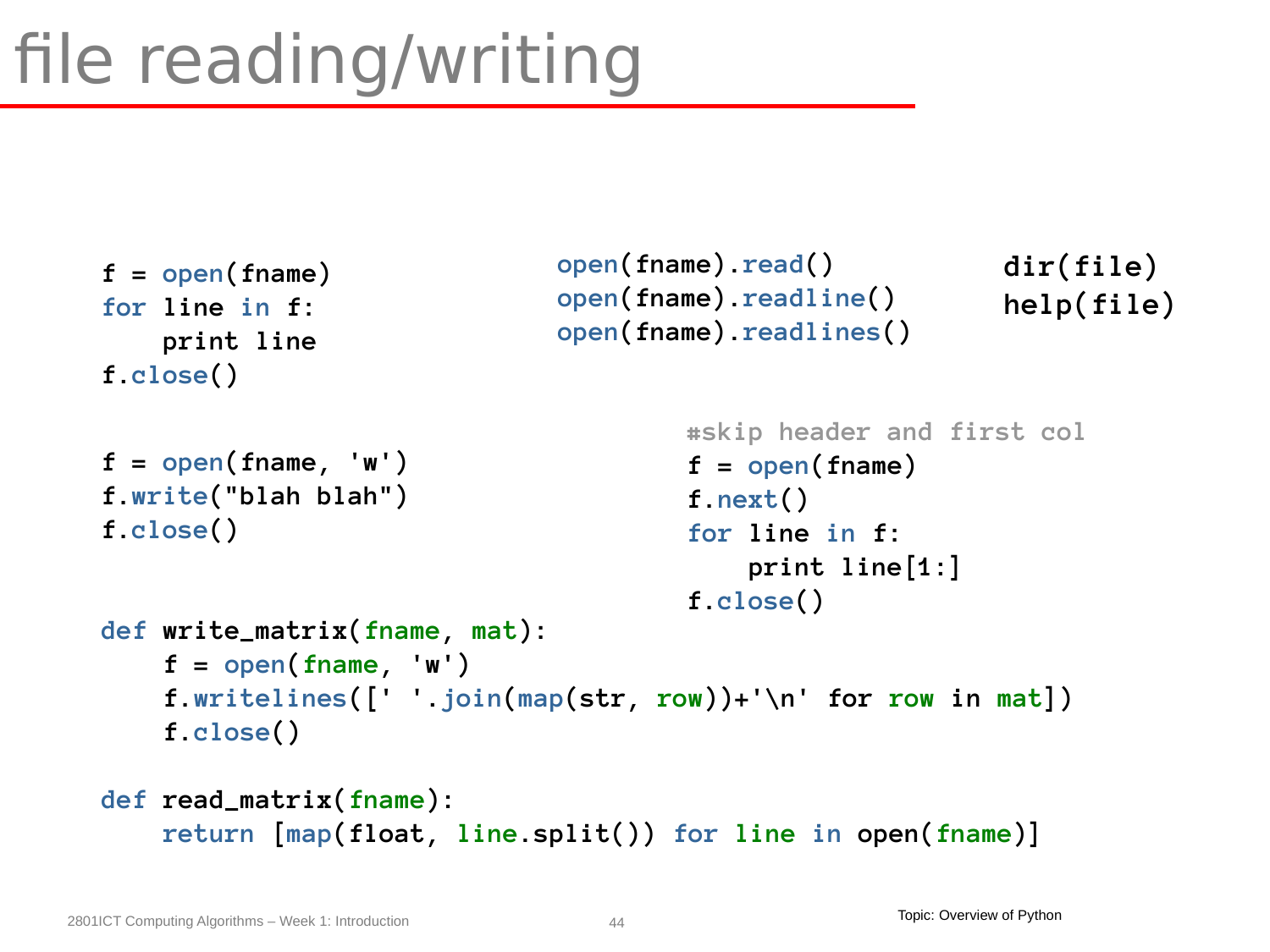

file reading/writing
open(fname).read()
open(fname).readline()
open(fname).readlines()

dir(file)
help(file)
f = open(fname)
for line in f:
    print line
f.close()
#skip header and first col
f = open(fname)
f.next()
for line in f:
    print line[1:]
f.close()
f = open(fname, 'w')
f.write("blah blah")
f.close()
def write_matrix(fname, mat):
    f = open(fname, 'w')
    f.writelines([' '.join(map(str, row))+'\n' for row in mat])
    f.close()

def read_matrix(fname):
    return [map(float, line.split()) for line in open(fname)]

Topic: Overview of Python